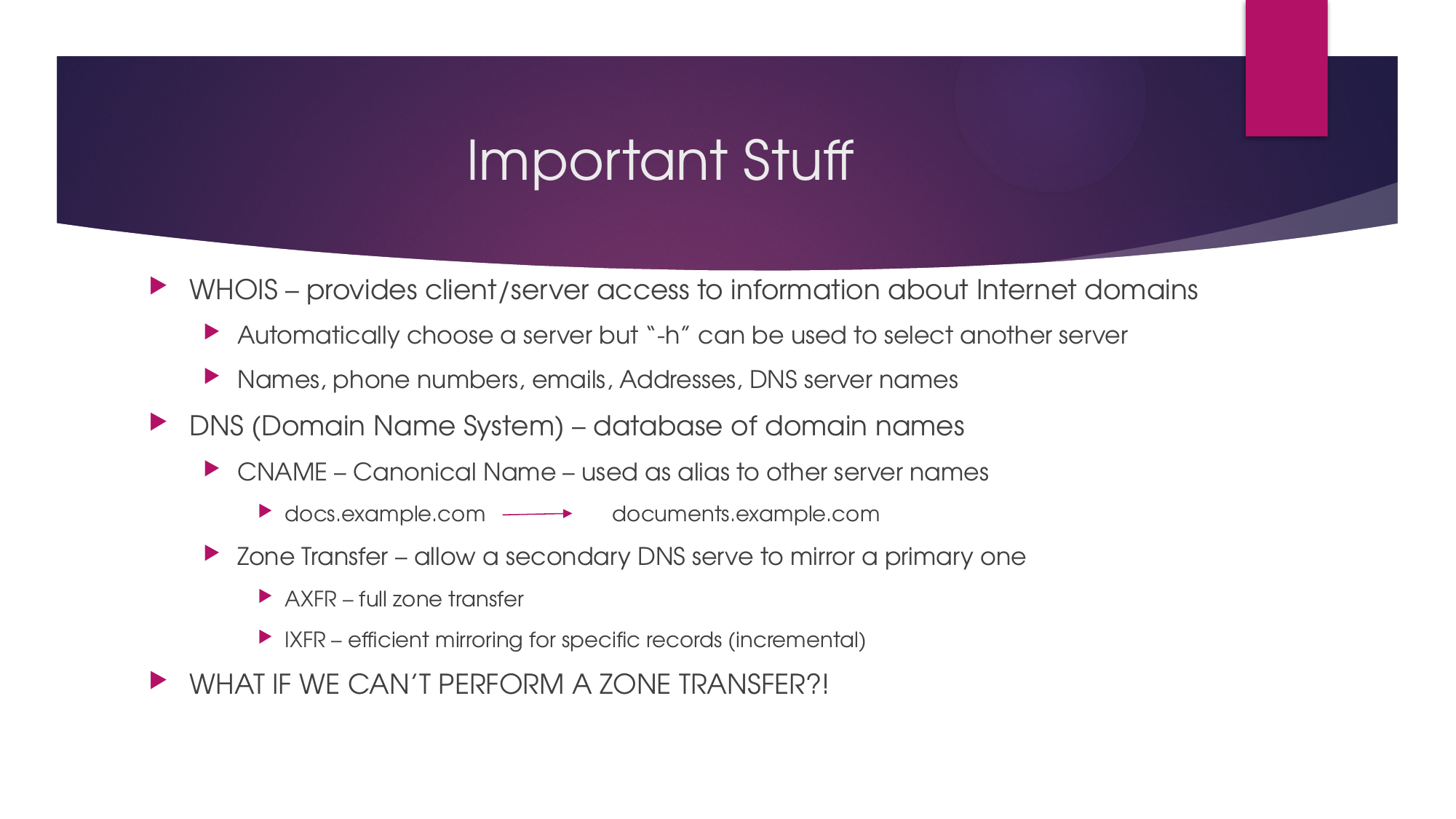

# Important Stuff
WHOIS – provides client/server access to information about Internet domains
Automatically choose a server but “-h” can be used to select another server
Names, phone numbers, emails, Addresses, DNS server names
DNS (Domain Name System) – database of domain names
CNAME – Canonical Name – used as alias to other server names
docs.example.com 		documents.example.com
Zone Transfer – allow a secondary DNS serve to mirror a primary one
AXFR – full zone transfer
IXFR – efficient mirroring for specific records (incremental)
WHAT IF WE CAN’T PERFORM A ZONE TRANSFER?!